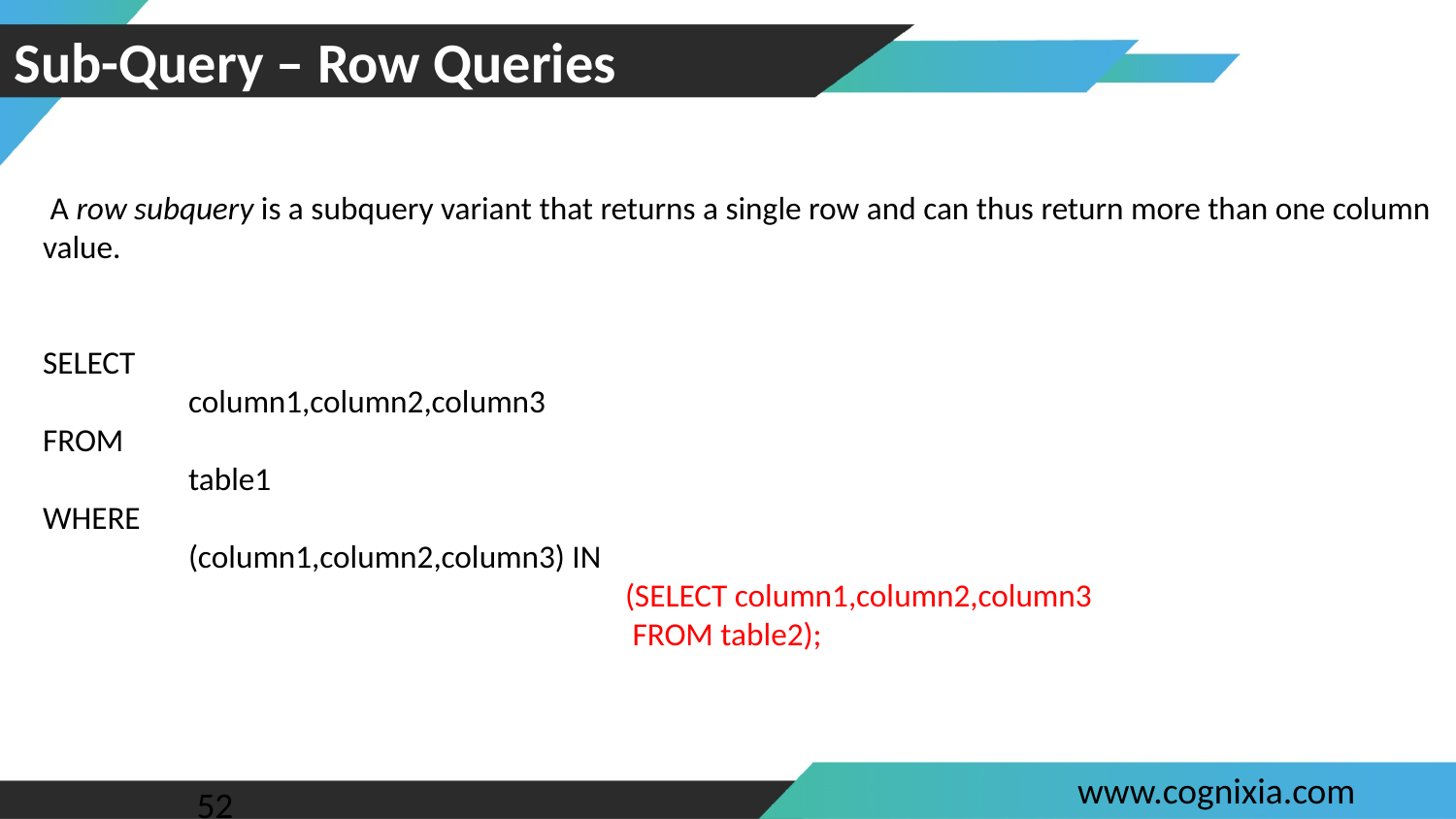

Sub-Query – Row Queries
 A row subquery is a subquery variant that returns a single row and can thus return more than one column value.

SELECT
	column1,column2,column3
FROM
	table1
WHERE
	(column1,column2,column3) IN
				(SELECT column1,column2,column3
				 FROM table2);

52